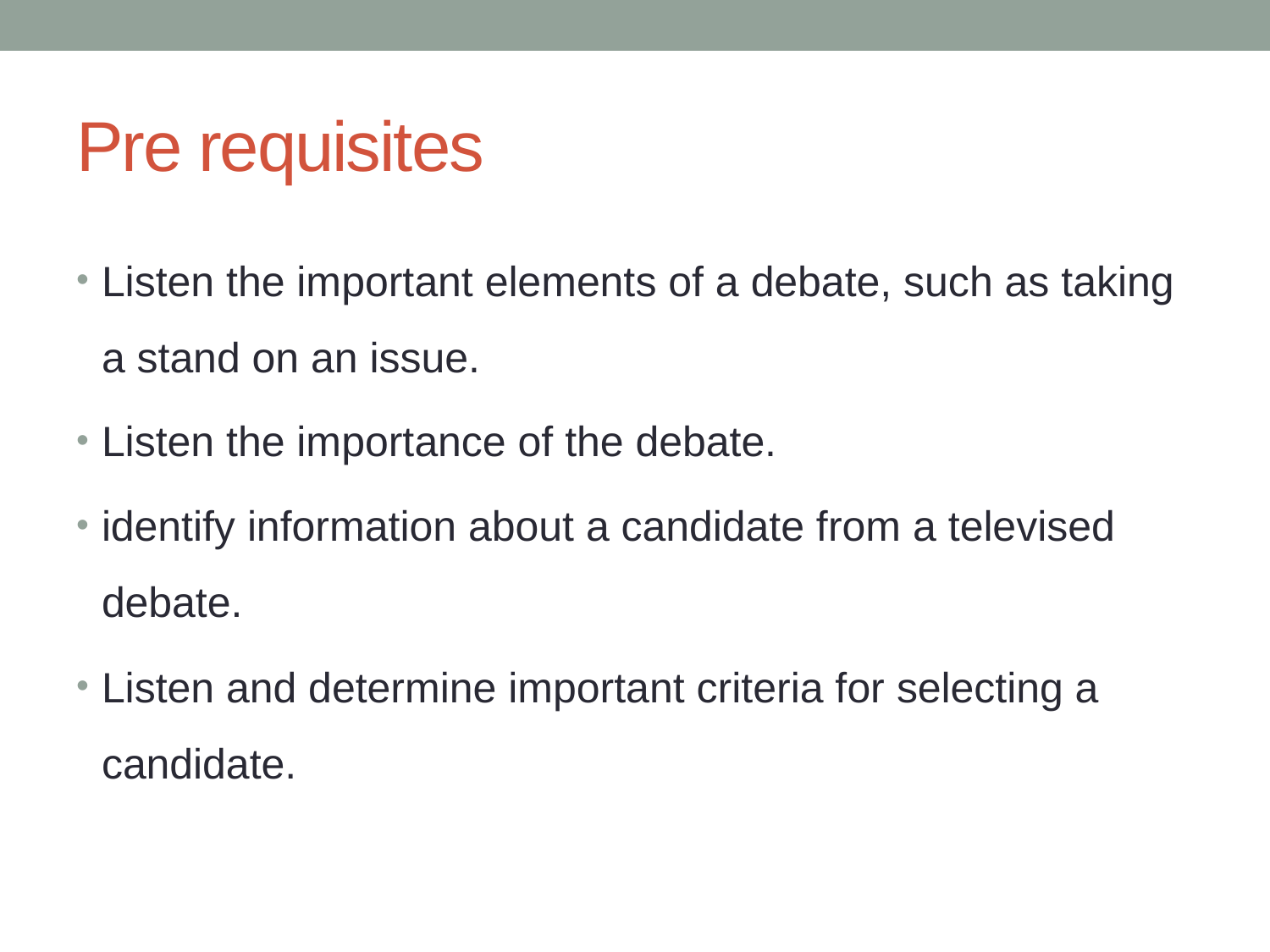

# Pre requisites
Listen the important elements of a debate, such as taking a stand on an issue.
Listen the importance of the debate.
identify information about a candidate from a televised debate.
Listen and determine important criteria for selecting a candidate.